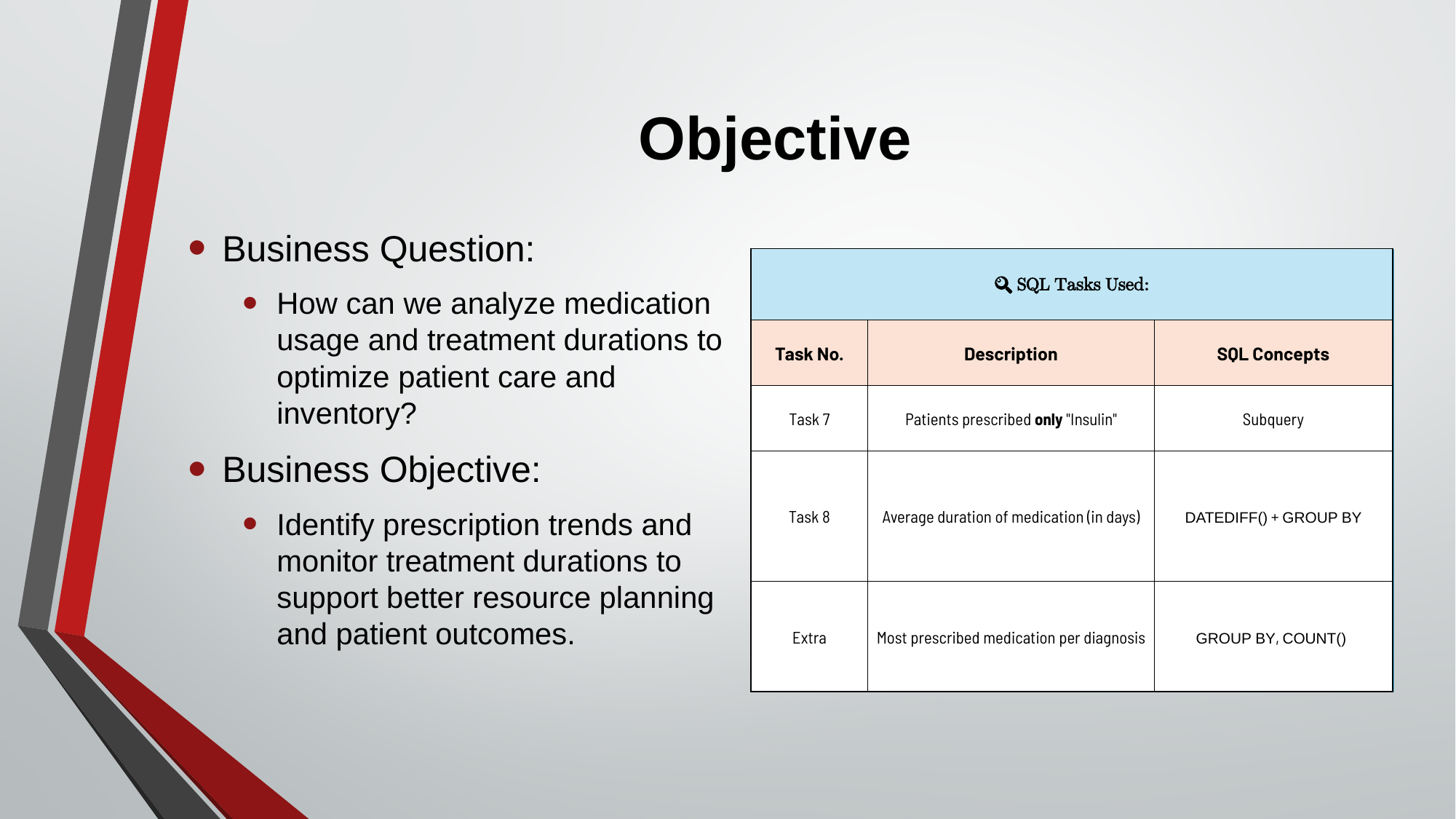

# Objective
Business Question:
How can we analyze medication usage and treatment durations to optimize patient care and inventory?
Business Objective:
Identify prescription trends and monitor treatment durations to support better resource planning and patient outcomes.

| 🔍 SQL Tasks Used: |  |  |
| --- | --- | --- |
| Task No. | Description | SQL Concepts |
| Task 7 | Patients prescribed only "Insulin" | Subquery |
| Task 8 | Average duration of medication (in days) | DATEDIFF() + GROUP BY |
| Extra | Most prescribed medication per diagnosis | GROUP BY, COUNT() |